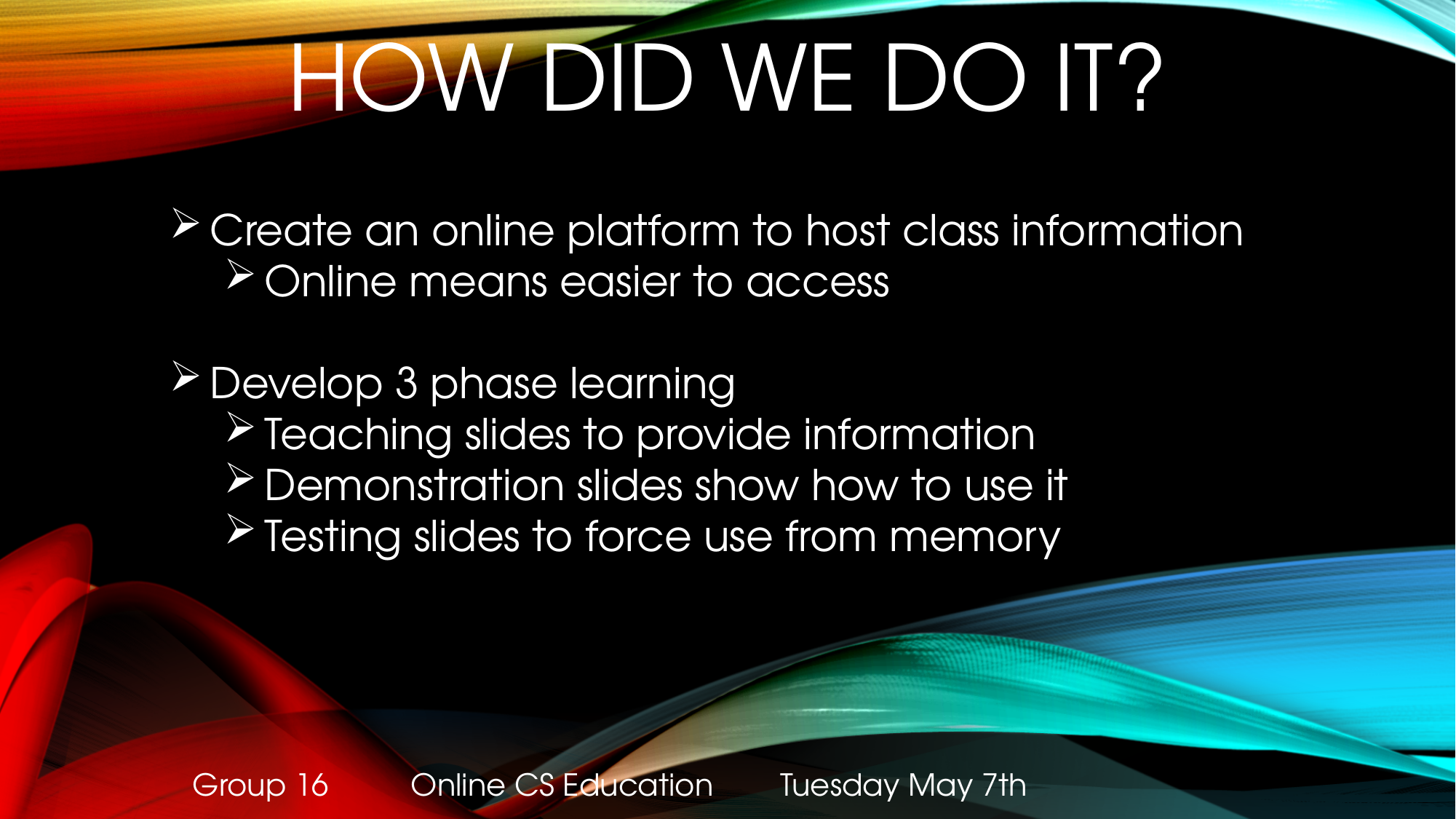

# How did we do it?
Create an online platform to host class information
Online means easier to access

Develop 3 phase learning
Teaching slides to provide information
Demonstration slides show how to use it
Testing slides to force use from memory
Group 16	Online CS Education	     Tuesday May 7th